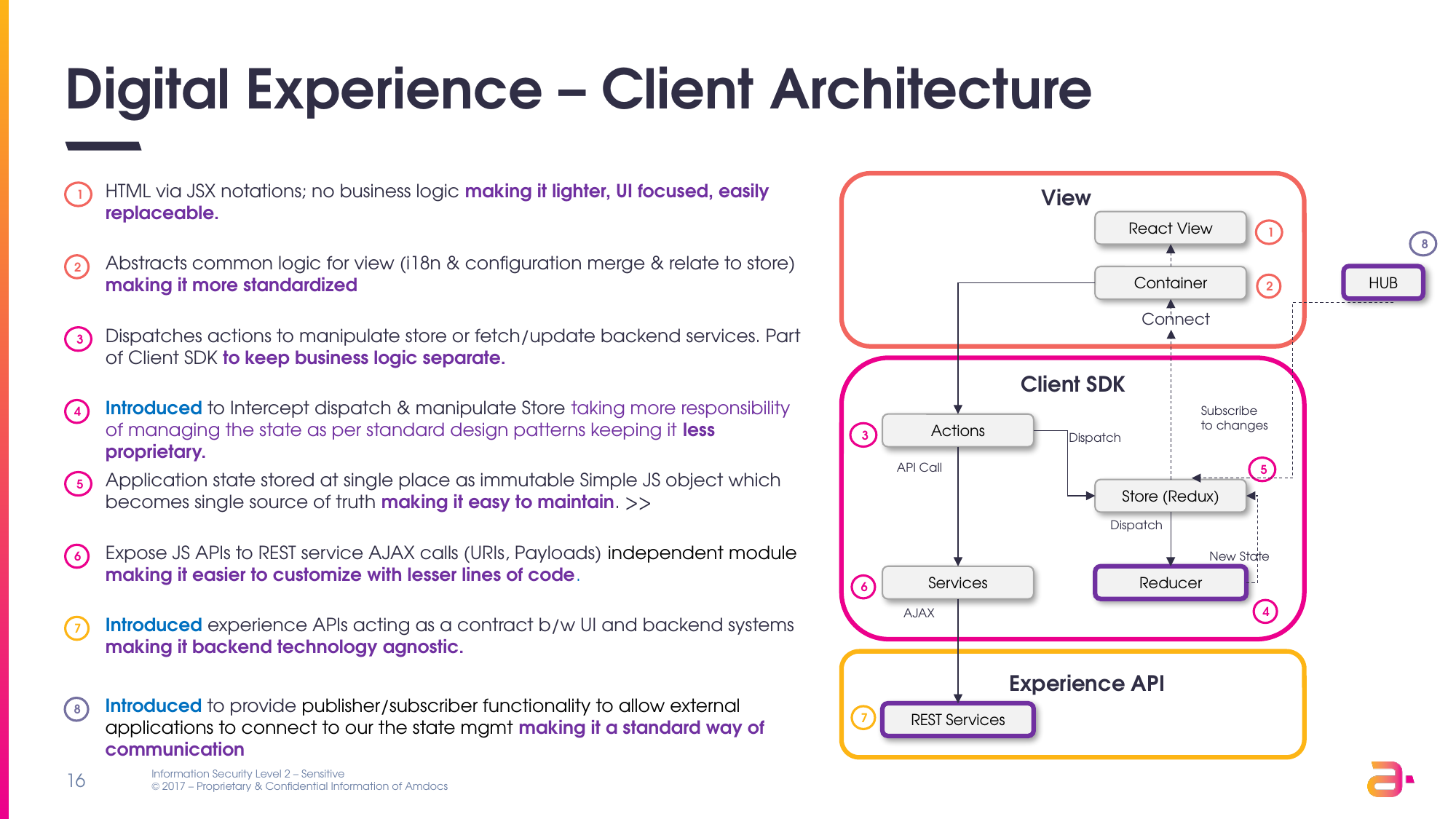

# Digital Experience – Client Architecture

HTML via JSX notations; no business logic making it lighter, UI focused, easily replaceable.
View
1
React View
1
8
Abstracts common logic for view (i18n & configuration merge & relate to store)
making it more standardized
2
HUB
Container
2
Connect
Dispatches actions to manipulate store or fetch/update backend services. Part of Client SDK to keep business logic separate.
3

Client SDK
Introduced to Intercept dispatch & manipulate Store taking more responsibility of managing the state as per standard design patterns keeping it less proprietary.
Subscribe to changes
4
Actions
3
Dispatch
API Call
5
Application state stored at single place as immutable Simple JS object which becomes single source of truth making it easy to maintain. >>
5
Store (Redux)
Dispatch
Expose JS APIs to REST service AJAX calls (URIs, Payloads) independent module making it easier to customize with lesser lines of code.
New State
6
Services
Reducer
6
4
AJAX
Introduced experience APIs acting as a contract b/w UI and backend systems making it backend technology agnostic.
7

Experience API
Introduced to provide publisher/subscriber functionality to allow external applications to connect to our the state mgmt making it a standard way of communication
8
REST Services
7